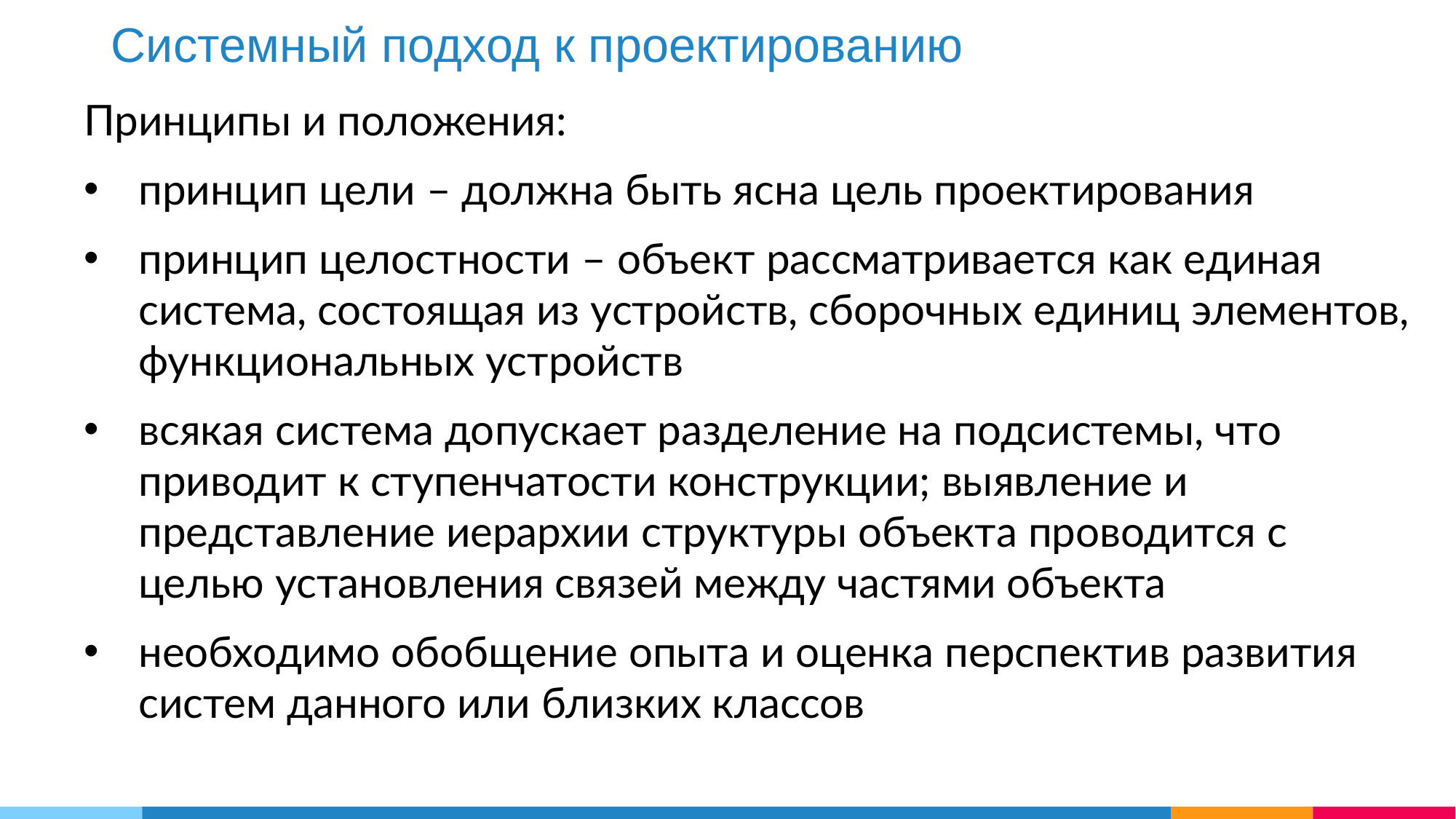

Системный подход к проектированию

Принципы и положения:
принцип цели – должна быть ясна цель проектирования
принцип целостности – объект рассматривается как единая система, состоящая из устройств, сборочных единиц элементов, функциональных устройств
всякая система допускает разделение на подсистемы, что приводит к ступенчатости конструкции; выявление и представление иерархии структуры объекта проводится с целью установления связей между частями объекта
необходимо обобщение опыта и оценка перспектив развития систем данного или близких классов